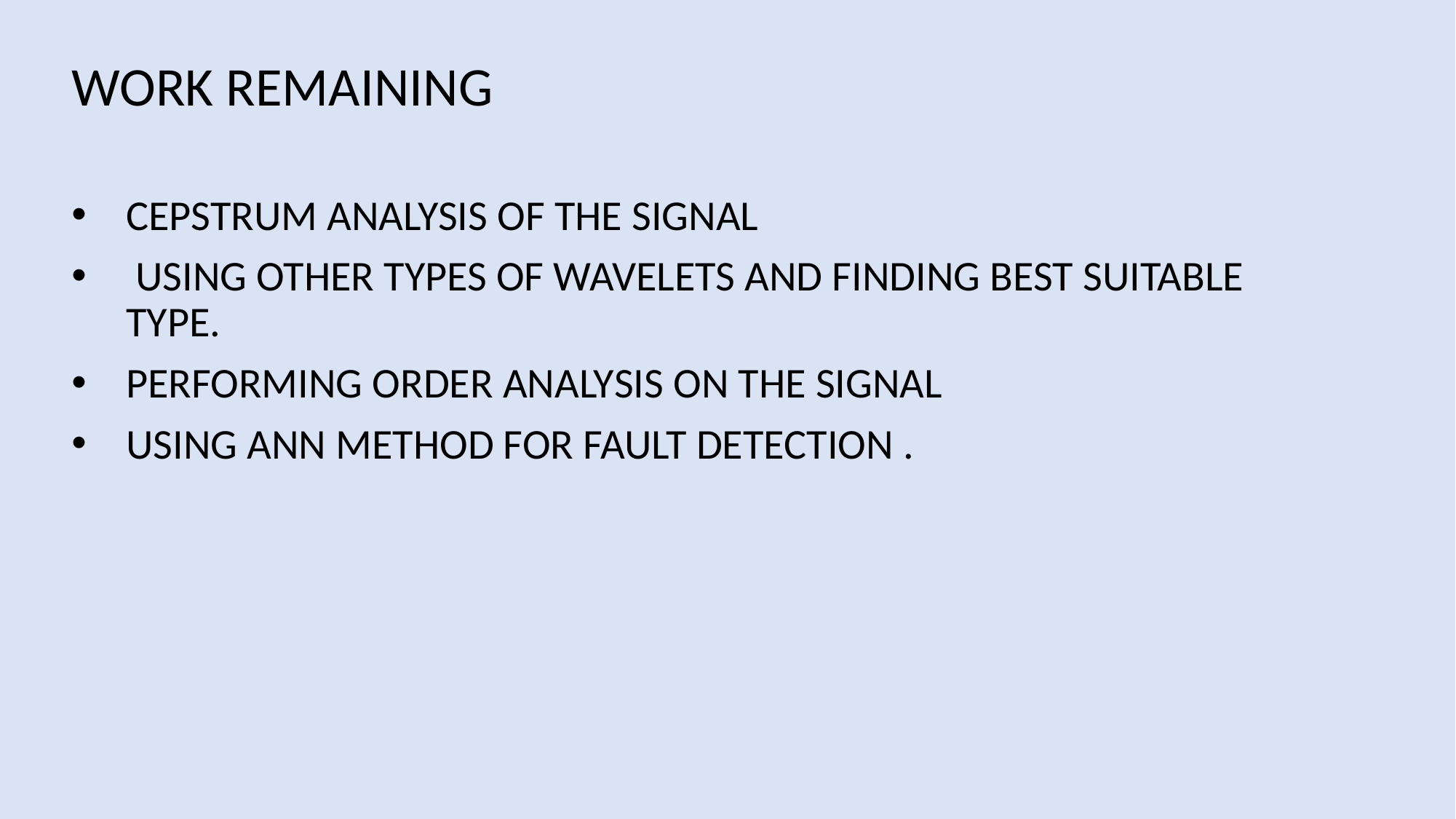

WORK REMAINING

CEPSTRUM ANALYSIS OF THE SIGNAL
 USING OTHER TYPES OF WAVELETS AND FINDING BEST SUITABLE TYPE.
PERFORMING ORDER ANALYSIS ON THE SIGNAL
USING ANN METHOD FOR FAULT DETECTION .